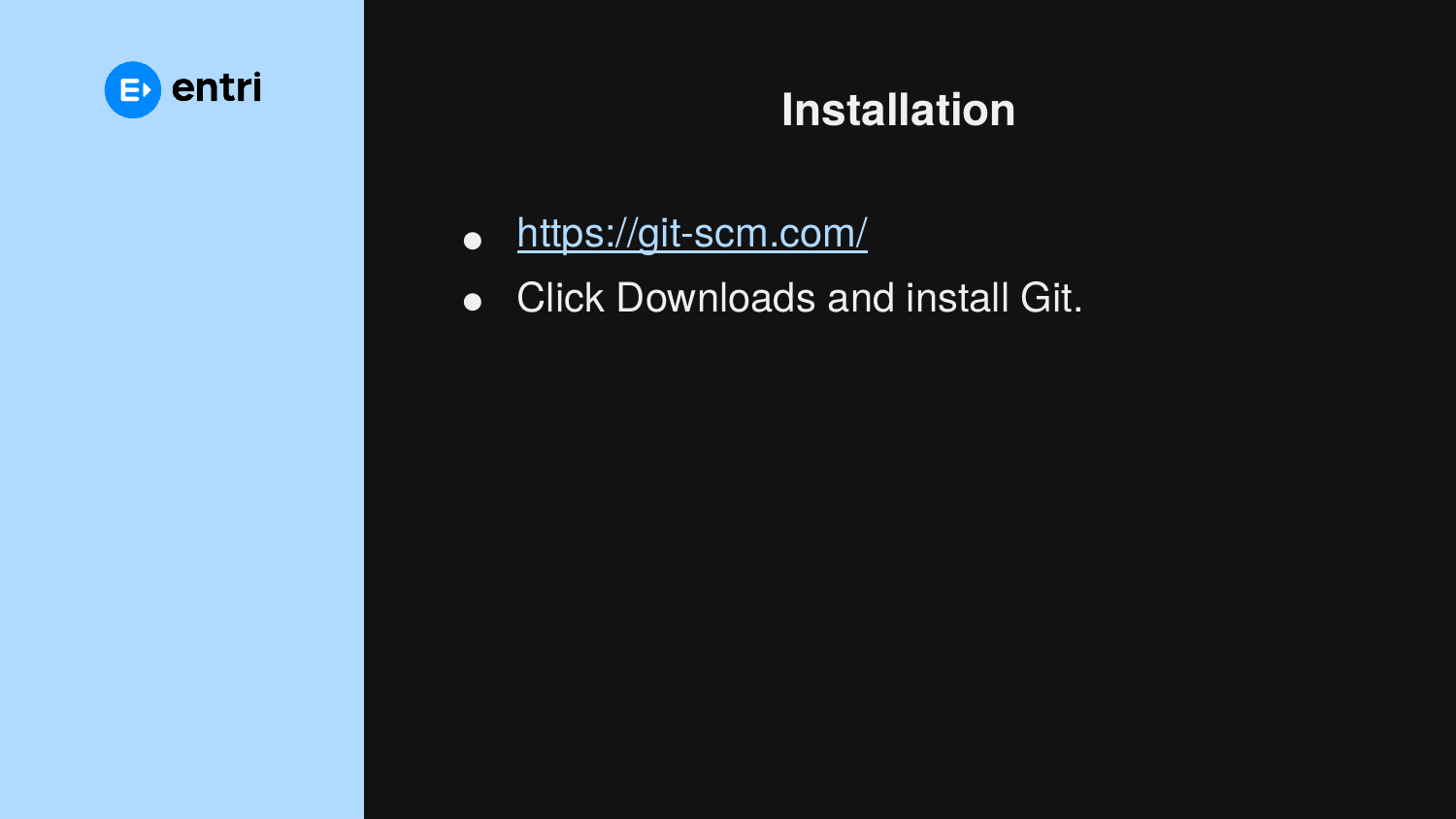

# Installation

https://git-scm.com/
Click Downloads and install Git.